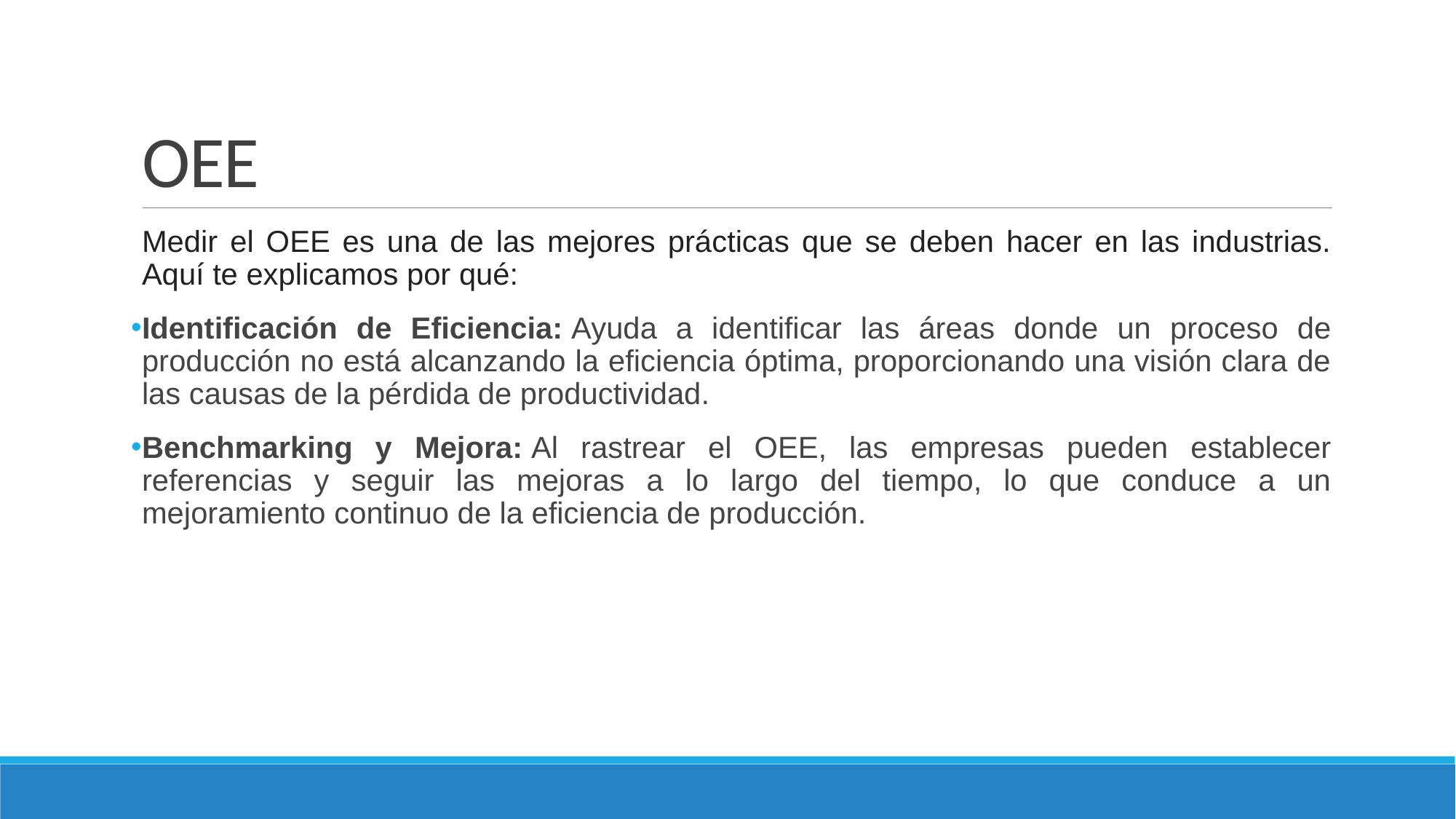

# OEE
Medir el OEE es una de las mejores prácticas que se deben hacer en las industrias. Aquí te explicamos por qué:
Identificación de Eficiencia: Ayuda a identificar las áreas donde un proceso de producción no está alcanzando la eficiencia óptima, proporcionando una visión clara de las causas de la pérdida de productividad.
Benchmarking y Mejora: Al rastrear el OEE, las empresas pueden establecer referencias y seguir las mejoras a lo largo del tiempo, lo que conduce a un mejoramiento continuo de la eficiencia de producción.